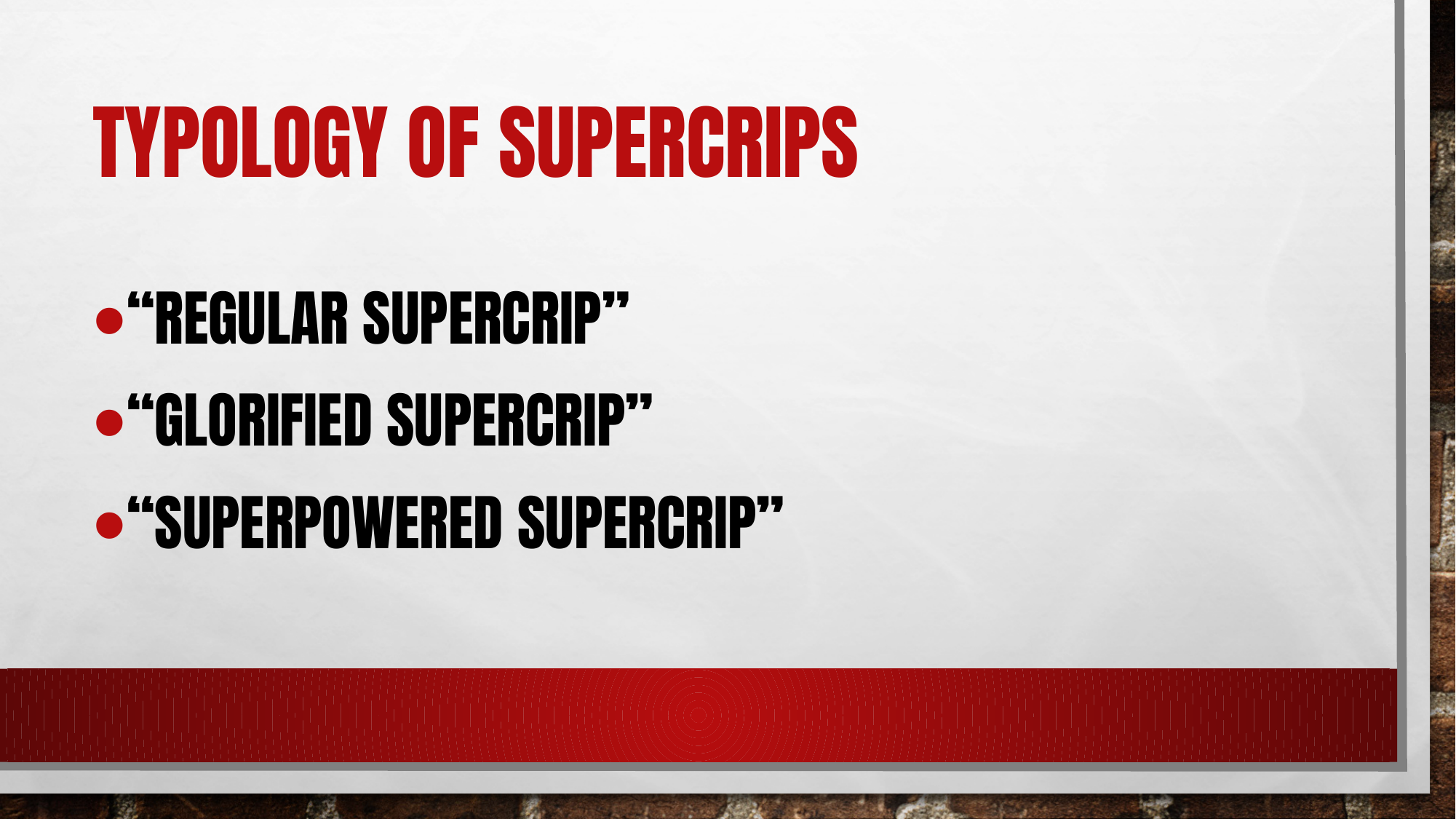

# Typology of SuperCrips
“Regular Supercrip”
“Glorified Supercrip”
“Superpowered Supercrip”